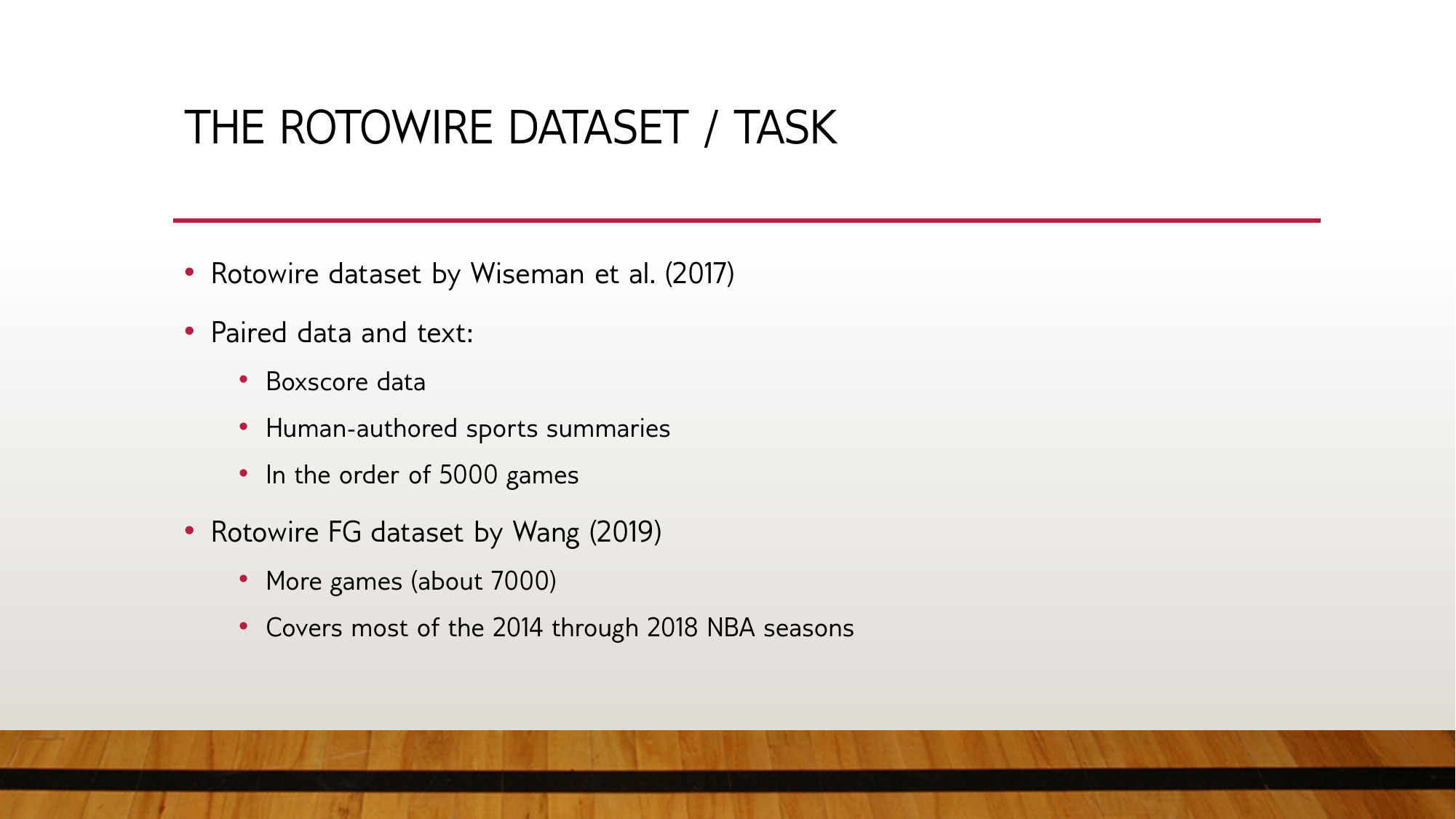

# The Rotowire Dataset / Task
Rotowire dataset by Wiseman et al. (2017)
Paired data and text:
Boxscore data
Human-authored sports summaries
In the order of 5000 games
Rotowire FG dataset by Wang (2019)
More games (about 7000)
Covers most of the 2014 through 2018 NBA seasons